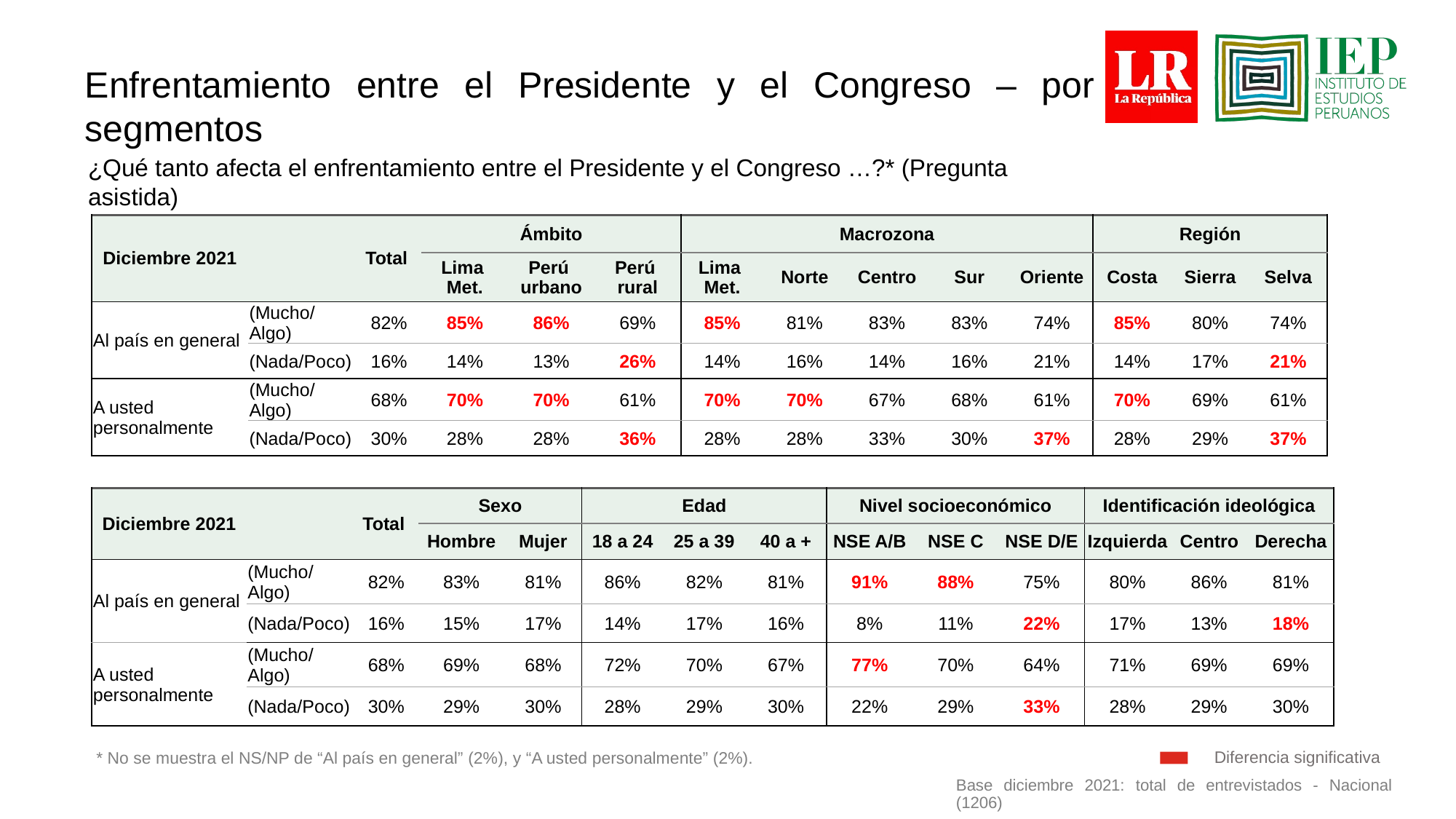

Enfrentamiento entre el Presidente y el Congreso – por segmentos
¿Qué tanto afecta el enfrentamiento entre el Presidente y el Congreso …?* (Pregunta asistida)
| Diciembre 2021 |  | Total | Ámbito |  |  | Macrozona |  |  |  |  | Región |  |  |
| --- | --- | --- | --- | --- | --- | --- | --- | --- | --- | --- | --- | --- | --- |
|  |  |  | Lima Met. | Perú urbano | Perú rural | Lima Met. | Norte | Centro | Sur | Oriente | Costa | Sierra | Selva |
| Al país en general | (Mucho/Algo) | 82% | 85% | 86% | 69% | 85% | 81% | 83% | 83% | 74% | 85% | 80% | 74% |
|  | (Nada/Poco) | 16% | 14% | 13% | 26% | 14% | 16% | 14% | 16% | 21% | 14% | 17% | 21% |
| A usted personalmente | (Mucho/Algo) | 68% | 70% | 70% | 61% | 70% | 70% | 67% | 68% | 61% | 70% | 69% | 61% |
|  | (Nada/Poco) | 30% | 28% | 28% | 36% | 28% | 28% | 33% | 30% | 37% | 28% | 29% | 37% |
| Diciembre 2021 |  | Total | Sexo |  | Edad |  |  | Nivel socioeconómico |  |  | Identificación ideológica |  |  |
| --- | --- | --- | --- | --- | --- | --- | --- | --- | --- | --- | --- | --- | --- |
|  |  |  | Hombre | Mujer | 18 a 24 | 25 a 39 | 40 a + | NSE A/B | NSE C | NSE D/E | Izquierda | Centro | Derecha |
| Al país en general | (Mucho/Algo) | 82% | 83% | 81% | 86% | 82% | 81% | 91% | 88% | 75% | 80% | 86% | 81% |
|  | (Nada/Poco) | 16% | 15% | 17% | 14% | 17% | 16% | 8% | 11% | 22% | 17% | 13% | 18% |
| A usted personalmente | (Mucho/Algo) | 68% | 69% | 68% | 72% | 70% | 67% | 77% | 70% | 64% | 71% | 69% | 69% |
|  | (Nada/Poco) | 30% | 29% | 30% | 28% | 29% | 30% | 22% | 29% | 33% | 28% | 29% | 30% |
 Diferencia significativa
* No se muestra el NS/NP de “Al país en general” (2%), y “A usted personalmente” (2%).